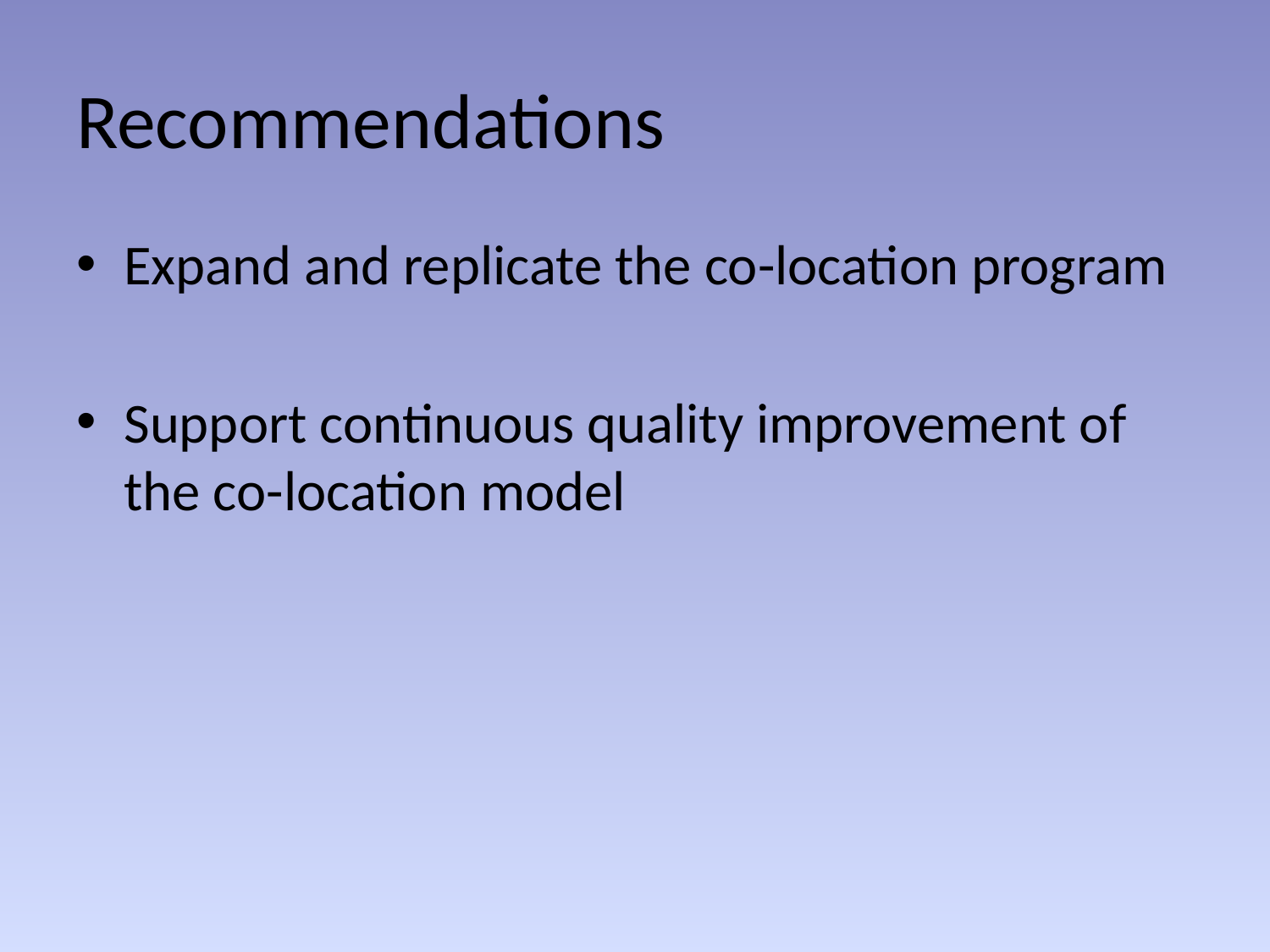

# Recommendations
Expand and replicate the co-location program

Support continuous quality improvement of the co-location model